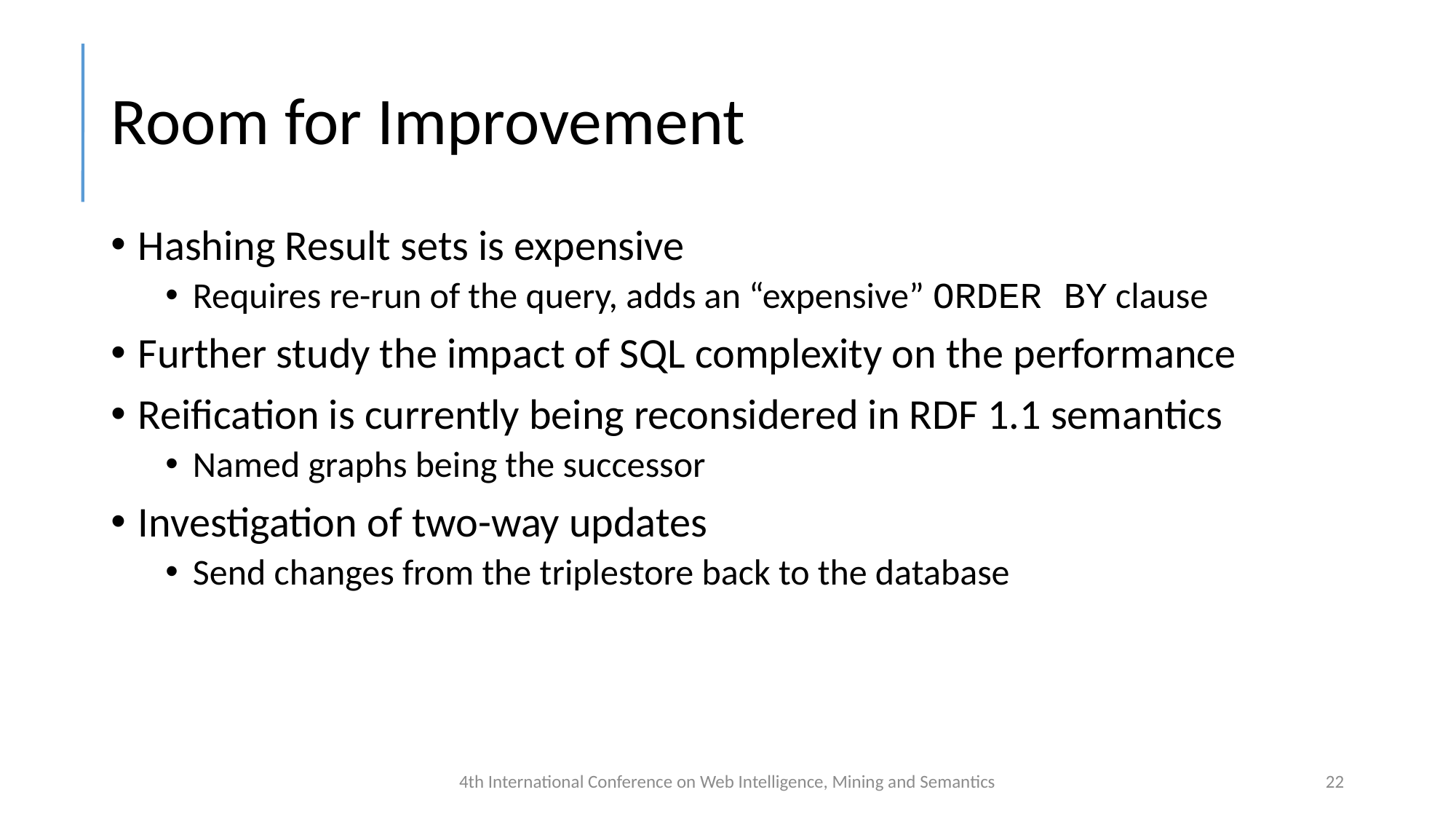

# Room for Improvement
Hashing Result sets is expensive
Requires re-run of the query, adds an “expensive” ORDER BY clause
Further study the impact of SQL complexity on the performance
Reification is currently being reconsidered in RDF 1.1 semantics
Named graphs being the successor
Investigation of two-way updates
Send changes from the triplestore back to the database

4th International Conference on Web Intelligence, Mining and Semantics
22